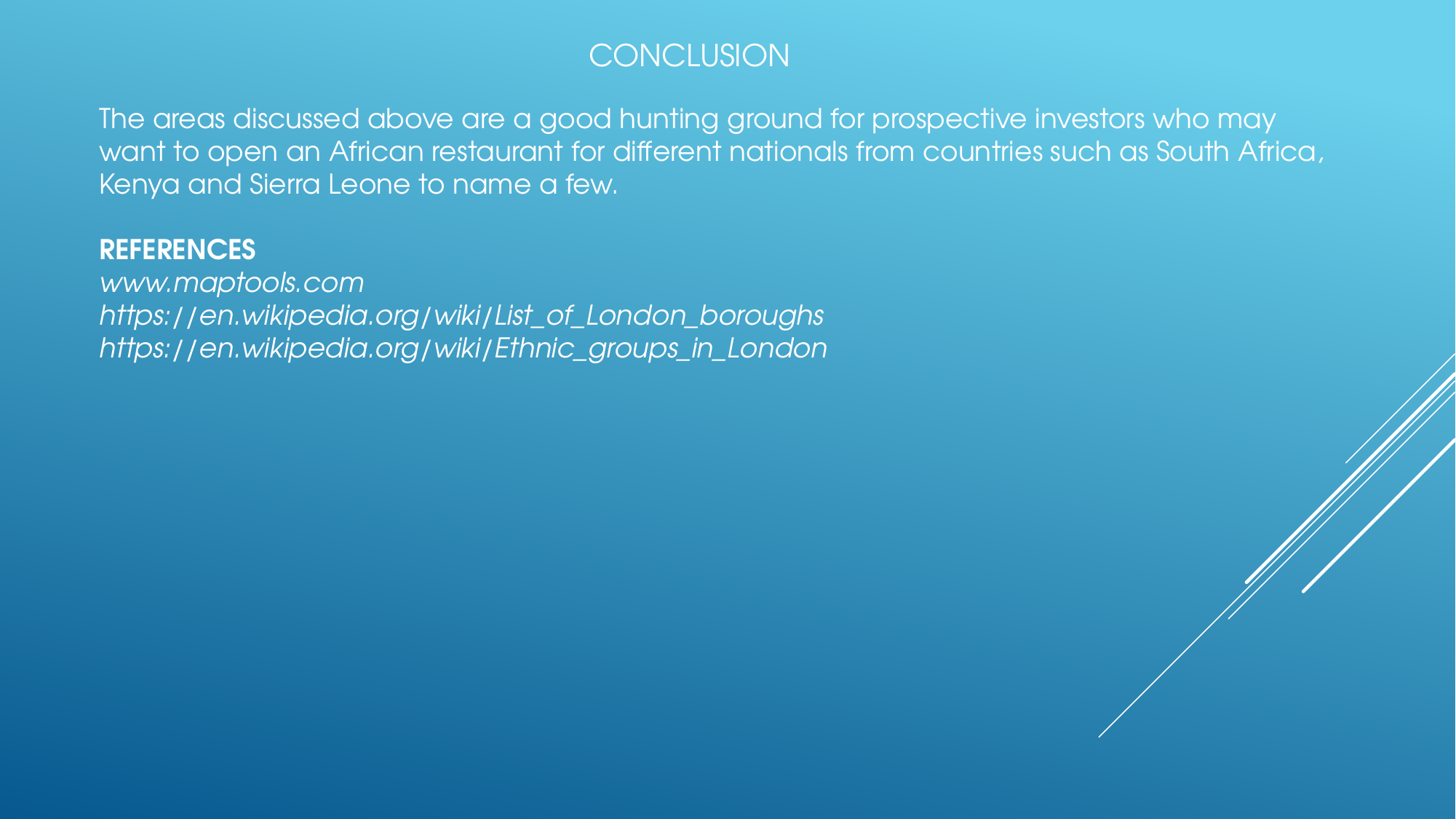

# conclusion
The areas discussed above are a good hunting ground for prospective investors who may want to open an African restaurant for different nationals from countries such as South Africa, Kenya and Sierra Leone to name a few.

REFERENCES
www.maptools.com
https://en.wikipedia.org/wiki/List_of_London_boroughs
https://en.wikipedia.org/wiki/Ethnic_groups_in_London